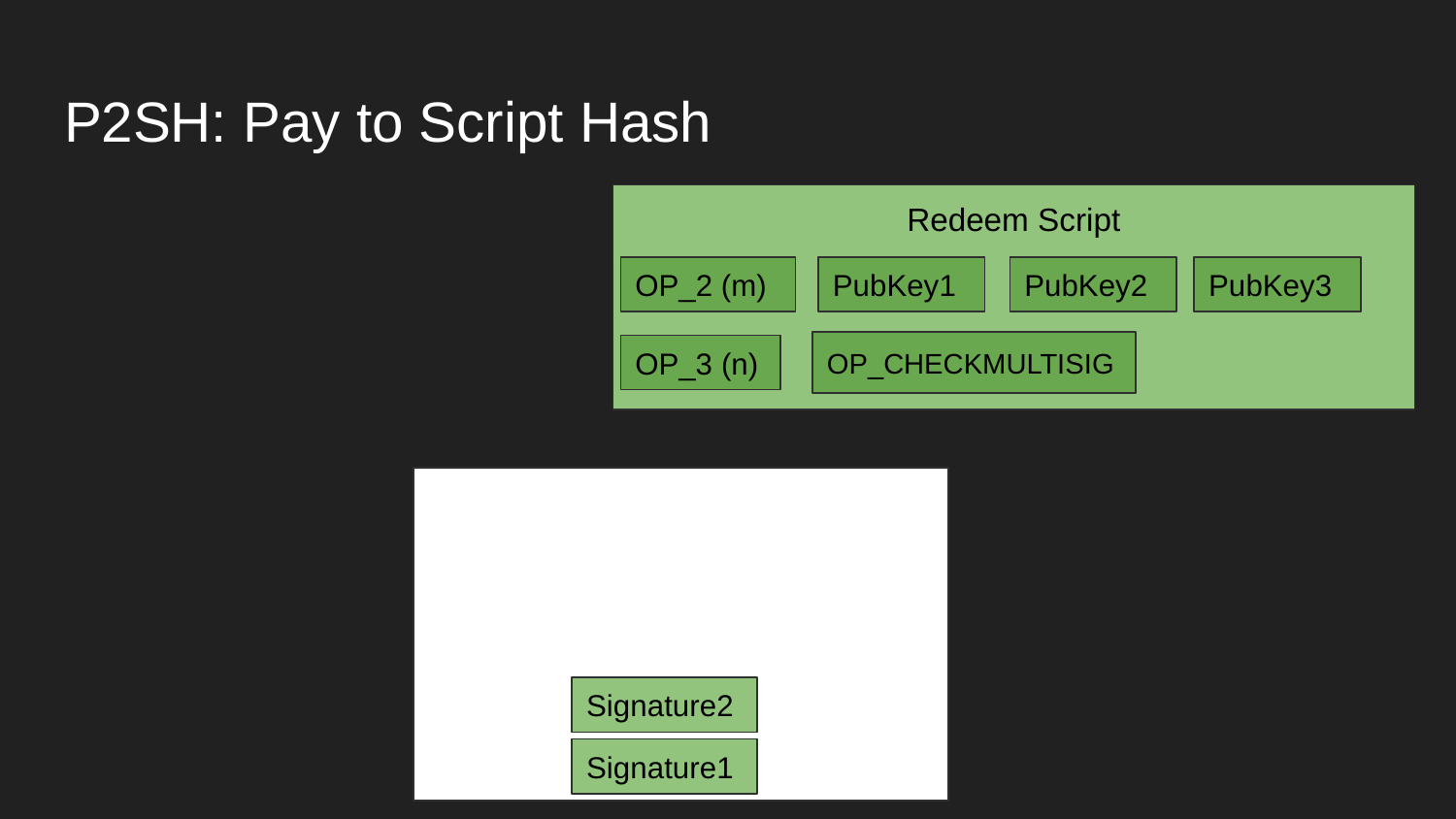

# P2SH: Pay to Script Hash
Redeem Script
OP_2 (m)
PubKey1
PubKey2
PubKey3
OP_CHECKMULTISIG
OP_3 (n)

Signature2
Signature1